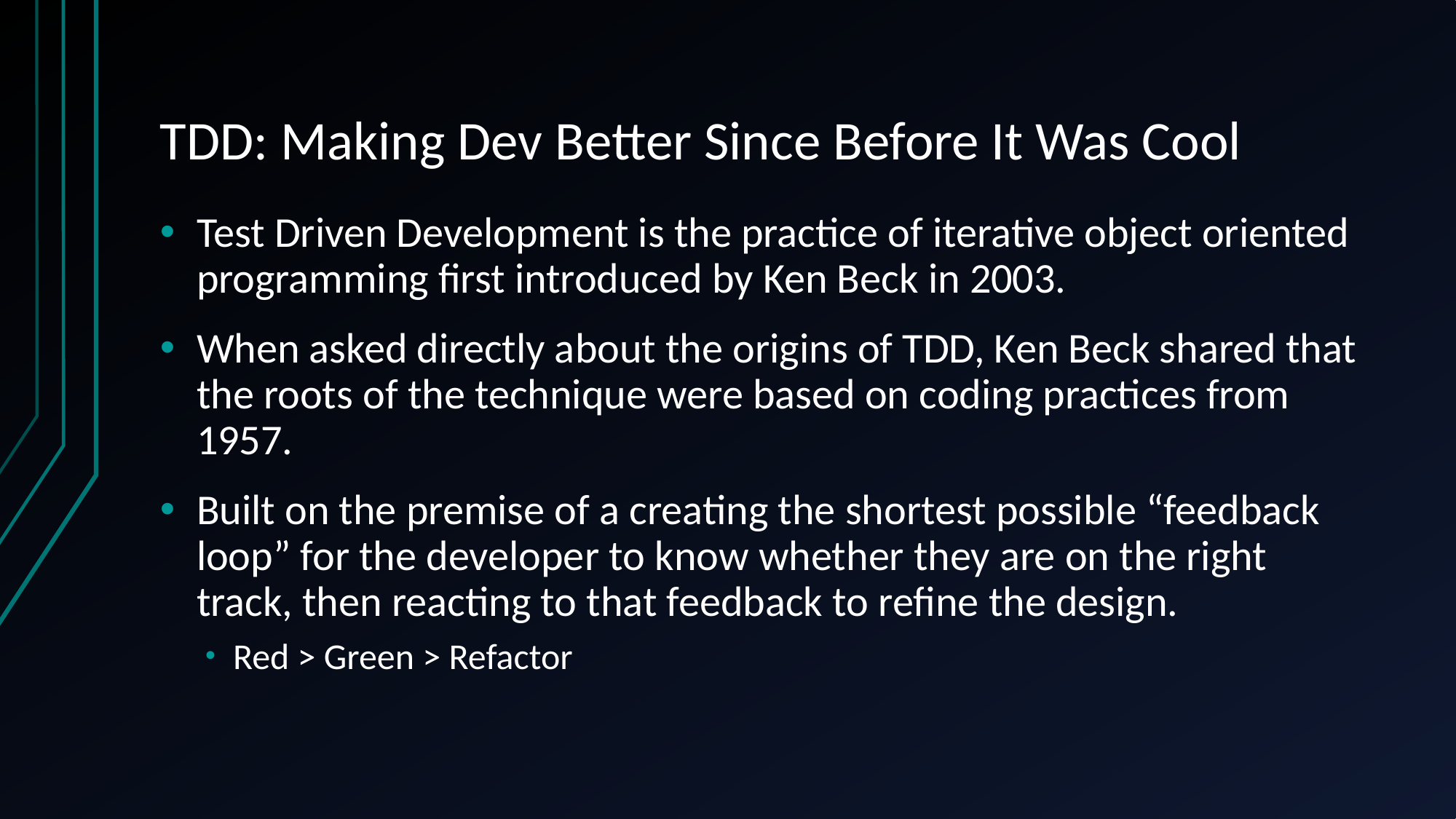

# TDD: Making Dev Better Since Before It Was Cool
Test Driven Development is the practice of iterative object oriented programming first introduced by Ken Beck in 2003.
When asked directly about the origins of TDD, Ken Beck shared that the roots of the technique were based on coding practices from 1957.
Built on the premise of a creating the shortest possible “feedback loop” for the developer to know whether they are on the right track, then reacting to that feedback to refine the design.
Red > Green > Refactor